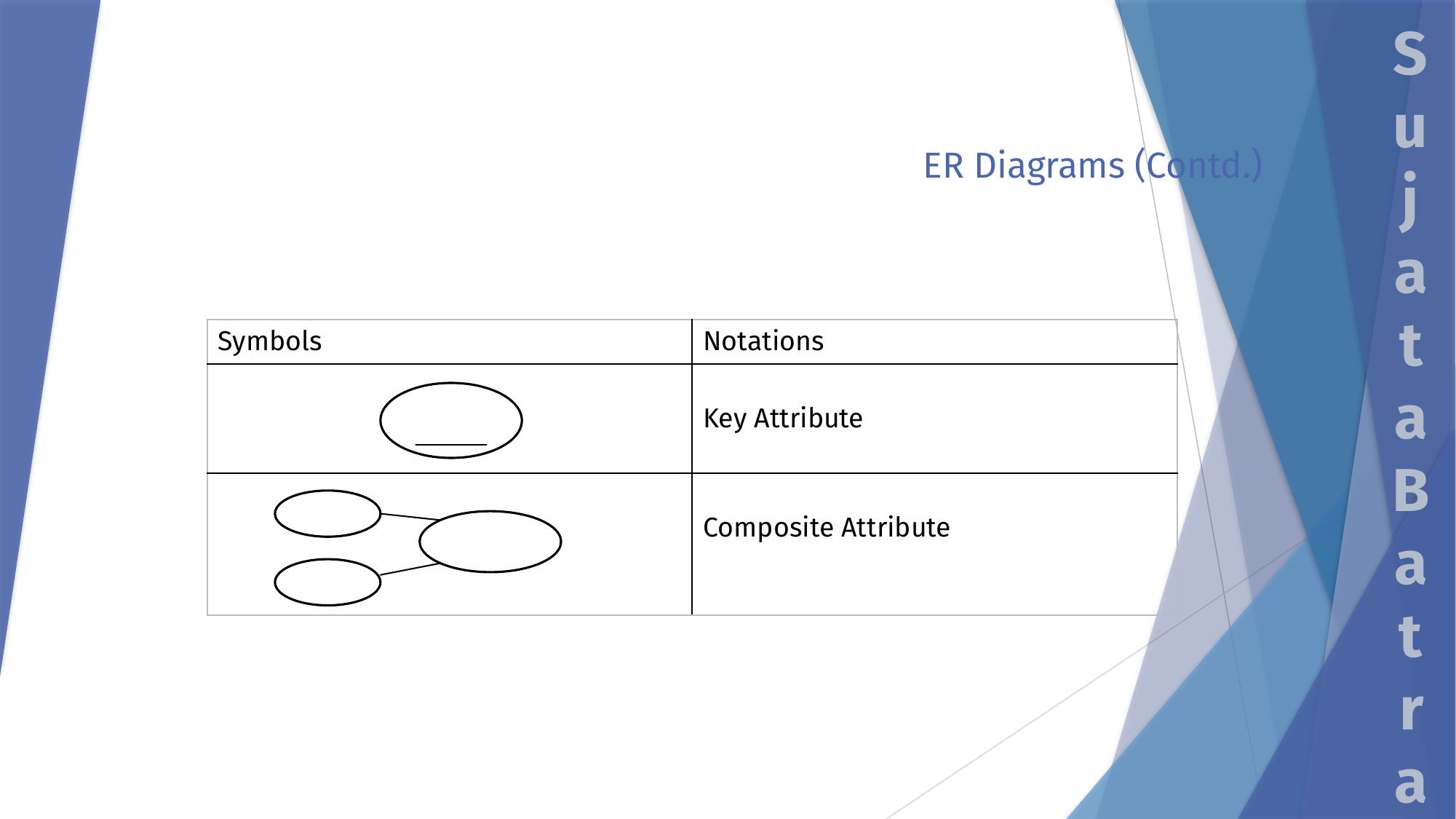

# ER Diagrams (Contd.)

| Symbols | Notations |
| --- | --- |
|  | Key Attribute |
|  | Composite Attribute |